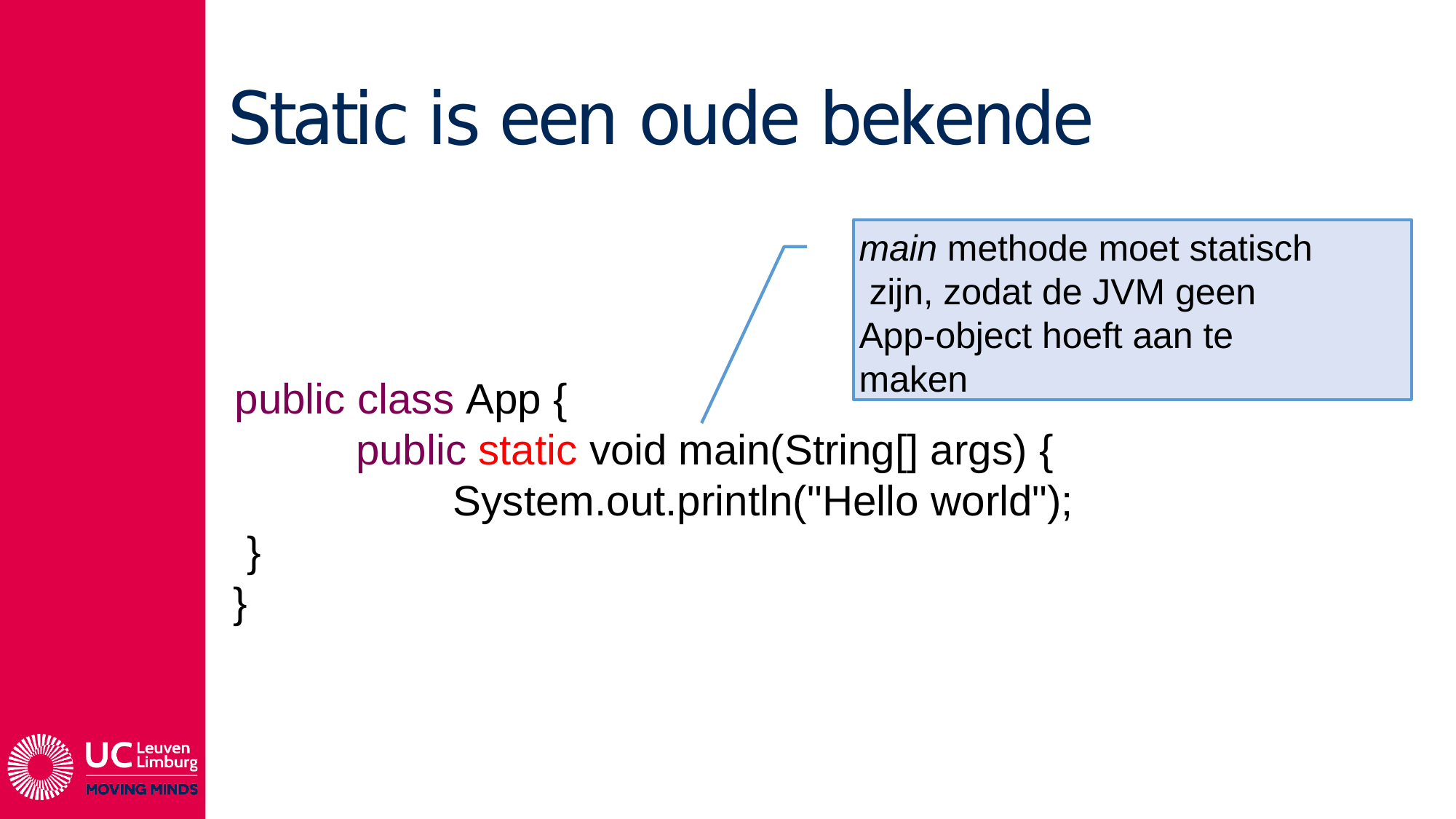

# Static is een oude bekende
main methode moet statisch  zijn, zodat de JVM geen
App-object hoeft aan te maken

public class App {
public static void main(String[] args) {  System.out.println("Hello world");
}
}